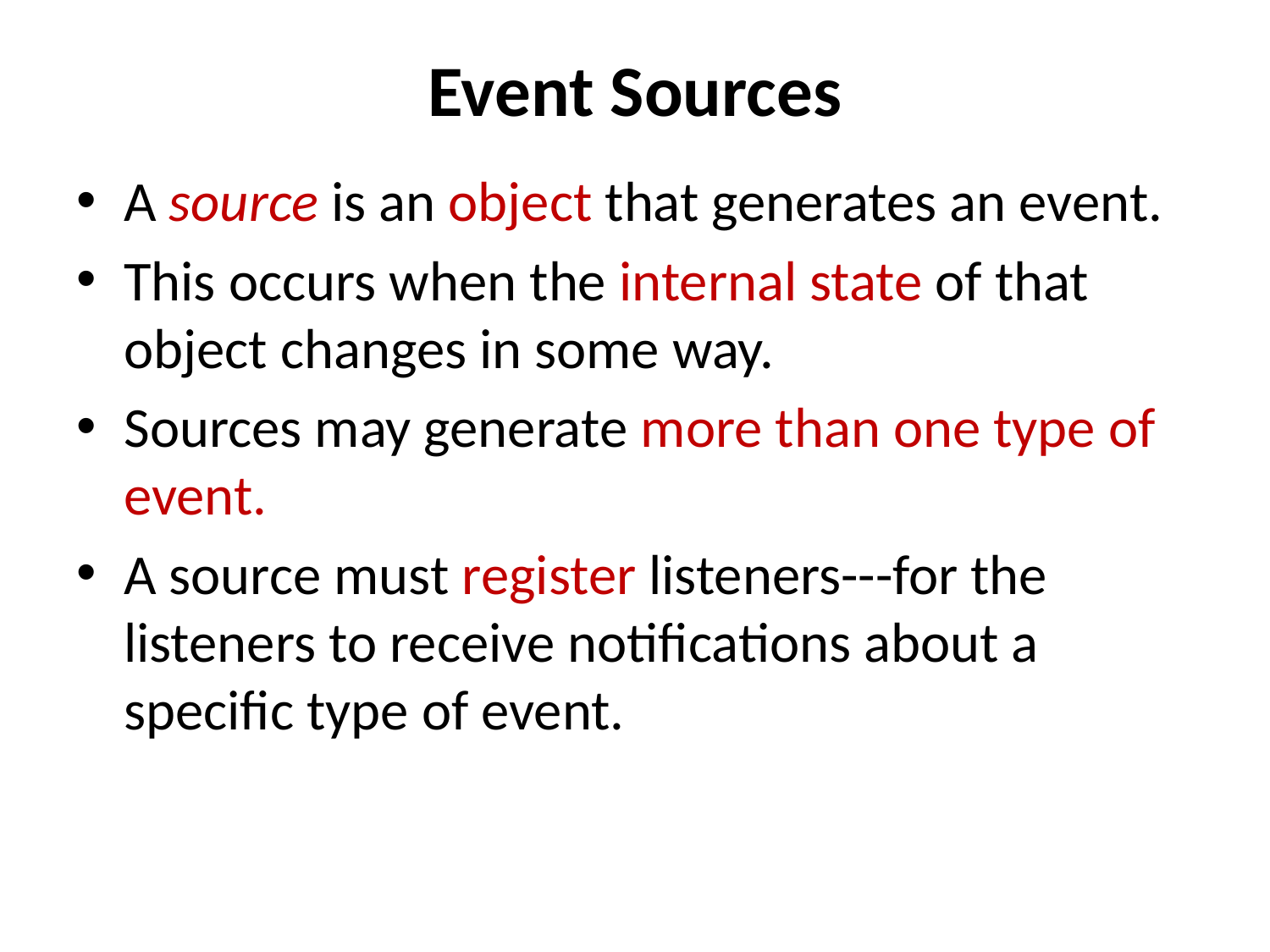

# Event Sources
A source is an object that generates an event.
This occurs when the internal state of that object changes in some way.
Sources may generate more than one type of event.
A source must register listeners---for the listeners to receive notifications about a specific type of event.